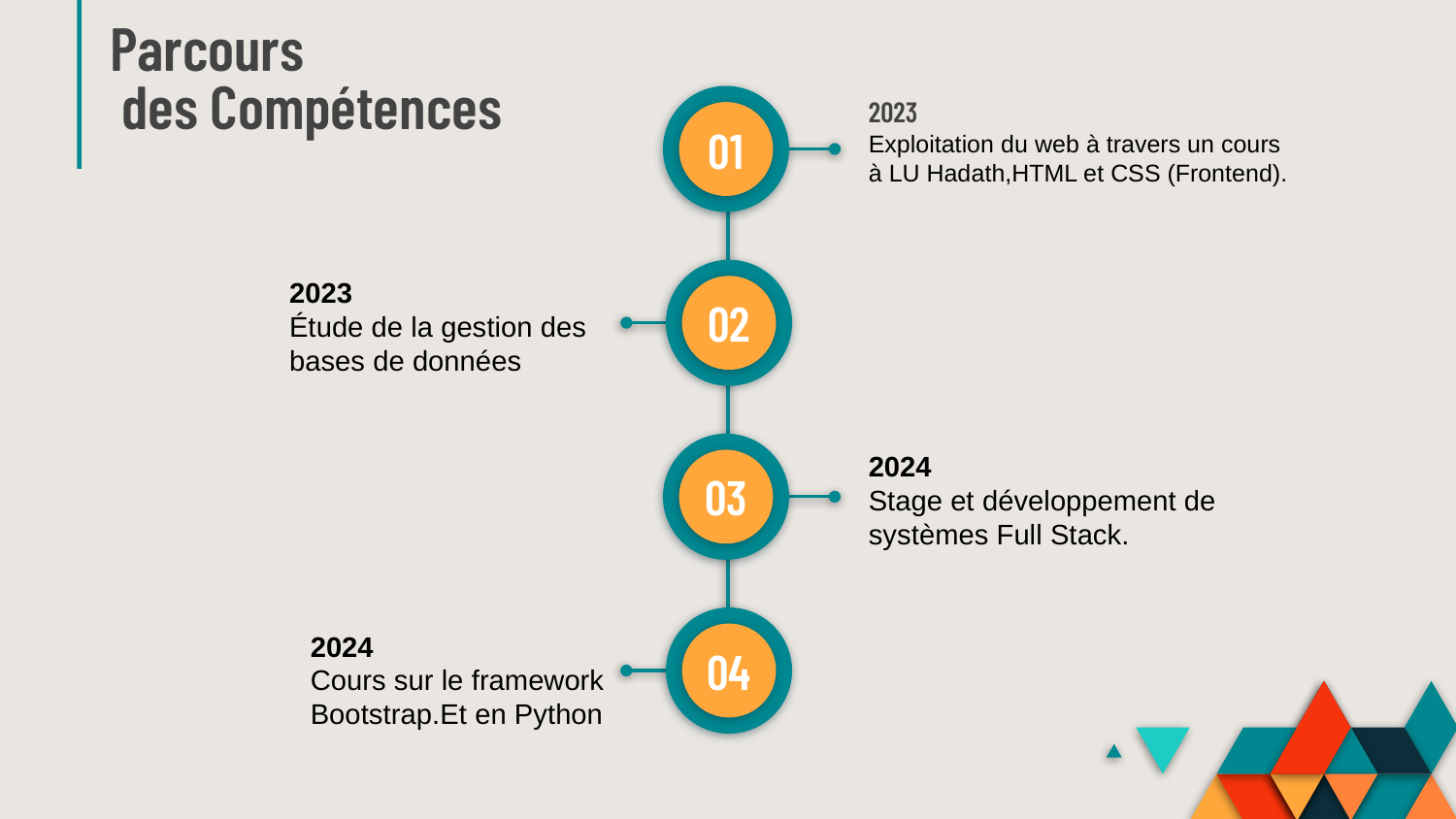

# Parcours des Compétences
2023
Exploitation du web à travers un cours à LU Hadath,HTML et CSS (Frontend).

01

2023
Étude de la gestion des bases de données

02
2024
Stage et développement de systèmes Full Stack.

03

04
2024
Cours sur le framework Bootstrap.Et en Python